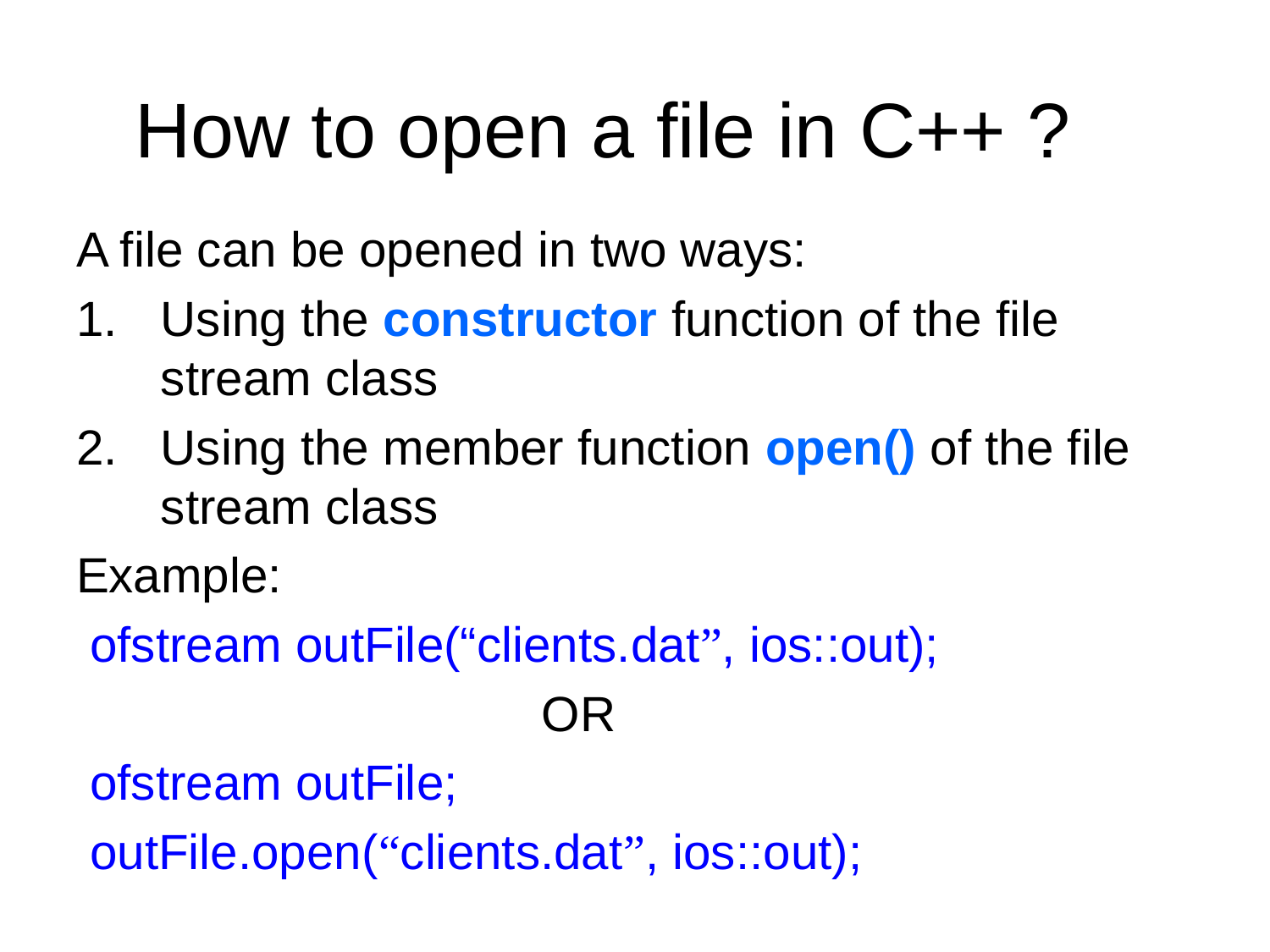

# How to open a file in C++ ?
A file can be opened in two ways:
Using the constructor function of the file stream class
Using the member function open() of the file stream class
Example:
 ofstream outFile(“clients.dat”, ios::out);
				OR
 ofstream outFile;
 outFile.open(“clients.dat”, ios::out);